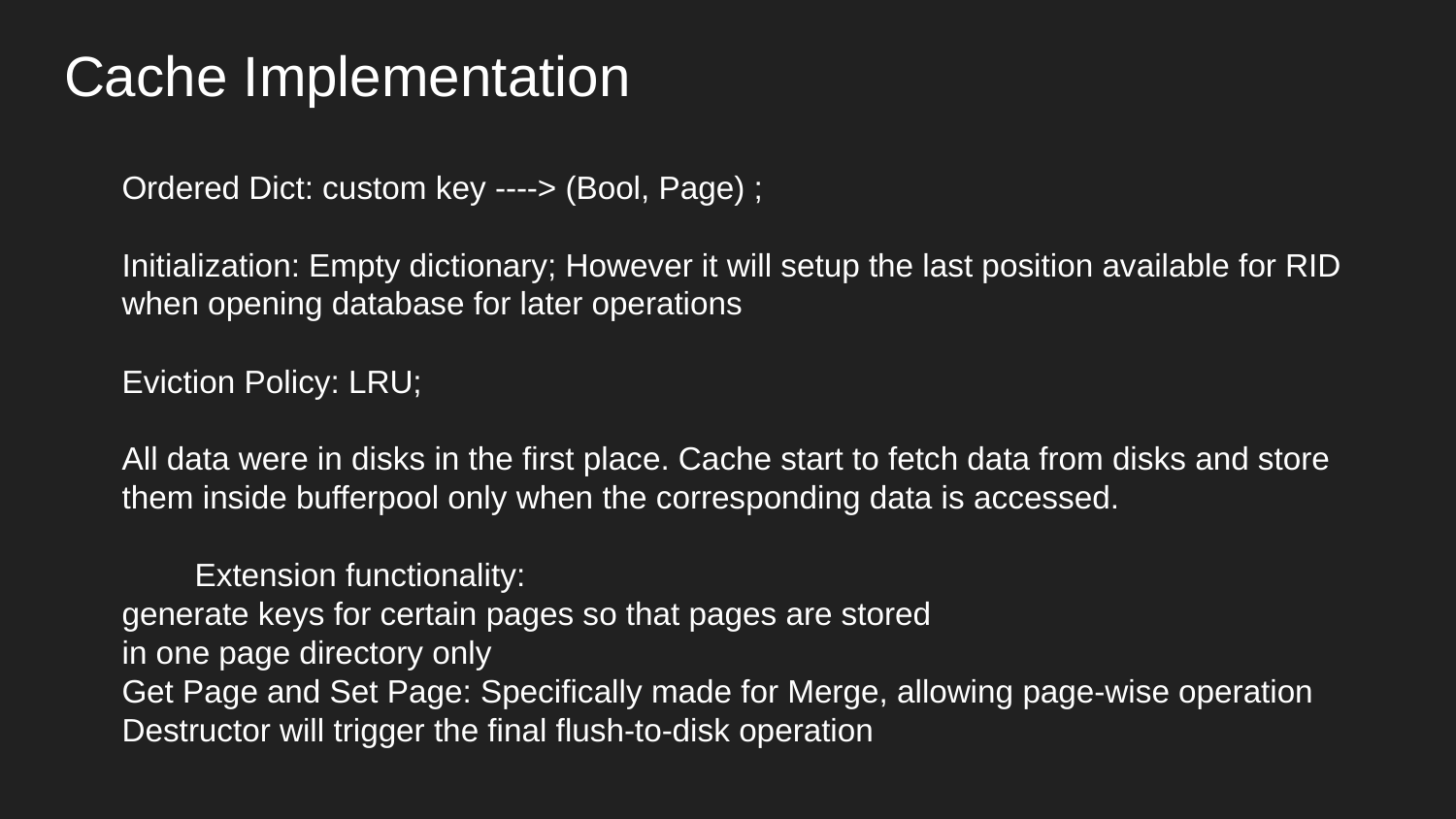

# Cache Implementation
Ordered Dict: custom key ----> (Bool, Page) ;

Initialization: Empty dictionary; However it will setup the last position available for RID when opening database for later operations

Eviction Policy: LRU;

All data were in disks in the first place. Cache start to fetch data from disks and store them inside bufferpool only when the corresponding data is accessed.

	Extension functionality:
generate keys for certain pages so that pages are stored
in one page directory only
Get Page and Set Page: Specifically made for Merge, allowing page-wise operation
Destructor will trigger the final flush-to-disk operation